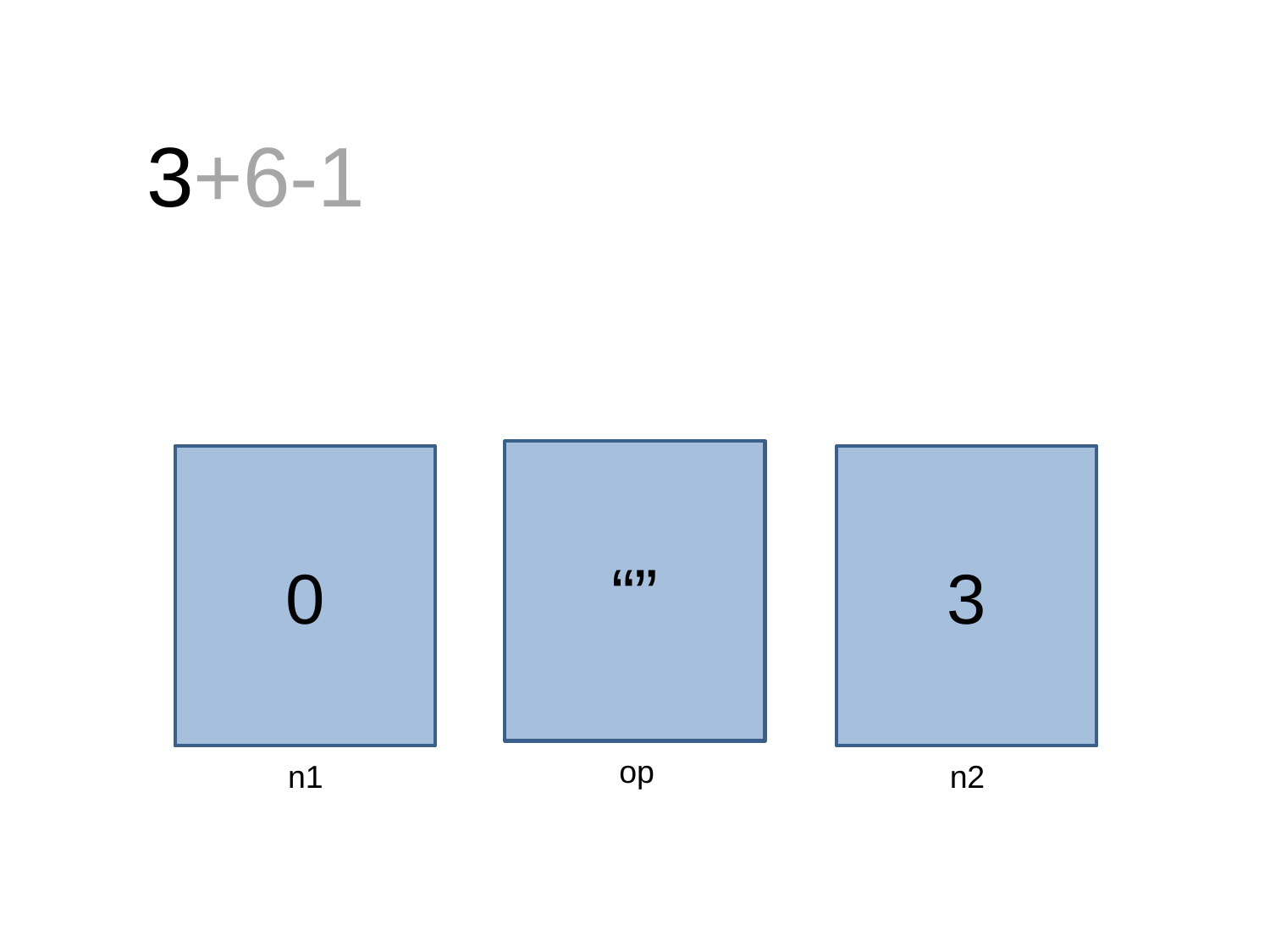

3+6-1
“”
op
0
n1
3
n2